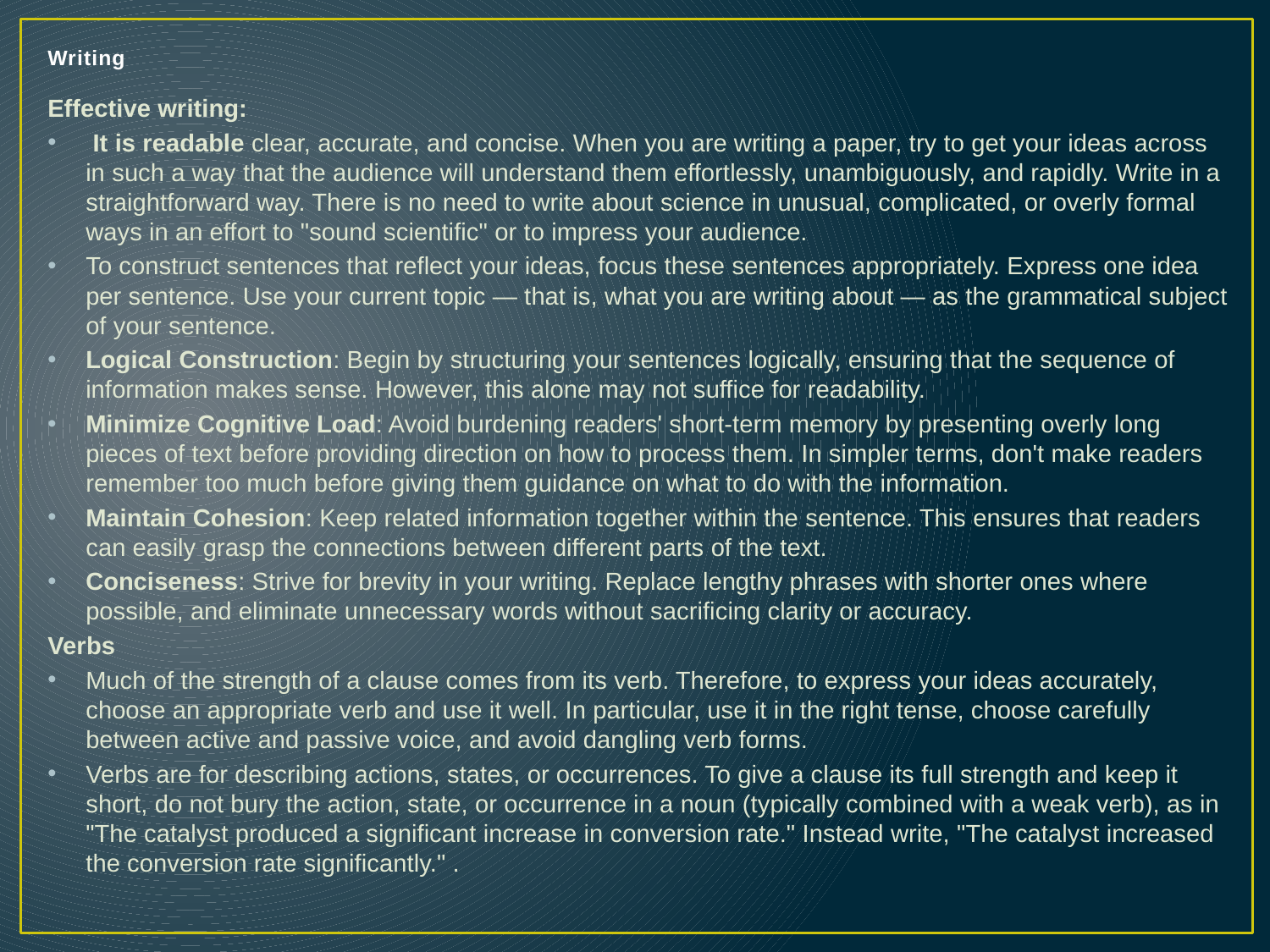

# Writing
Effective writing:
 It is readable clear, accurate, and concise. When you are writing a paper, try to get your ideas across in such a way that the audience will understand them effortlessly, unambiguously, and rapidly. Write in a straightforward way. There is no need to write about science in unusual, complicated, or overly formal ways in an effort to "sound scientific" or to impress your audience.
To construct sentences that reflect your ideas, focus these sentences appropriately. Express one idea per sentence. Use your current topic — that is, what you are writing about — as the grammatical subject of your sentence.
Logical Construction: Begin by structuring your sentences logically, ensuring that the sequence of information makes sense. However, this alone may not suffice for readability.
Minimize Cognitive Load: Avoid burdening readers' short-term memory by presenting overly long pieces of text before providing direction on how to process them. In simpler terms, don't make readers remember too much before giving them guidance on what to do with the information.
Maintain Cohesion: Keep related information together within the sentence. This ensures that readers can easily grasp the connections between different parts of the text.
Conciseness: Strive for brevity in your writing. Replace lengthy phrases with shorter ones where possible, and eliminate unnecessary words without sacrificing clarity or accuracy.
Verbs
Much of the strength of a clause comes from its verb. Therefore, to express your ideas accurately, choose an appropriate verb and use it well. In particular, use it in the right tense, choose carefully between active and passive voice, and avoid dangling verb forms.
Verbs are for describing actions, states, or occurrences. To give a clause its full strength and keep it short, do not bury the action, state, or occurrence in a noun (typically combined with a weak verb), as in "The catalyst produced a significant increase in conversion rate." Instead write, "The catalyst increased the conversion rate significantly." .